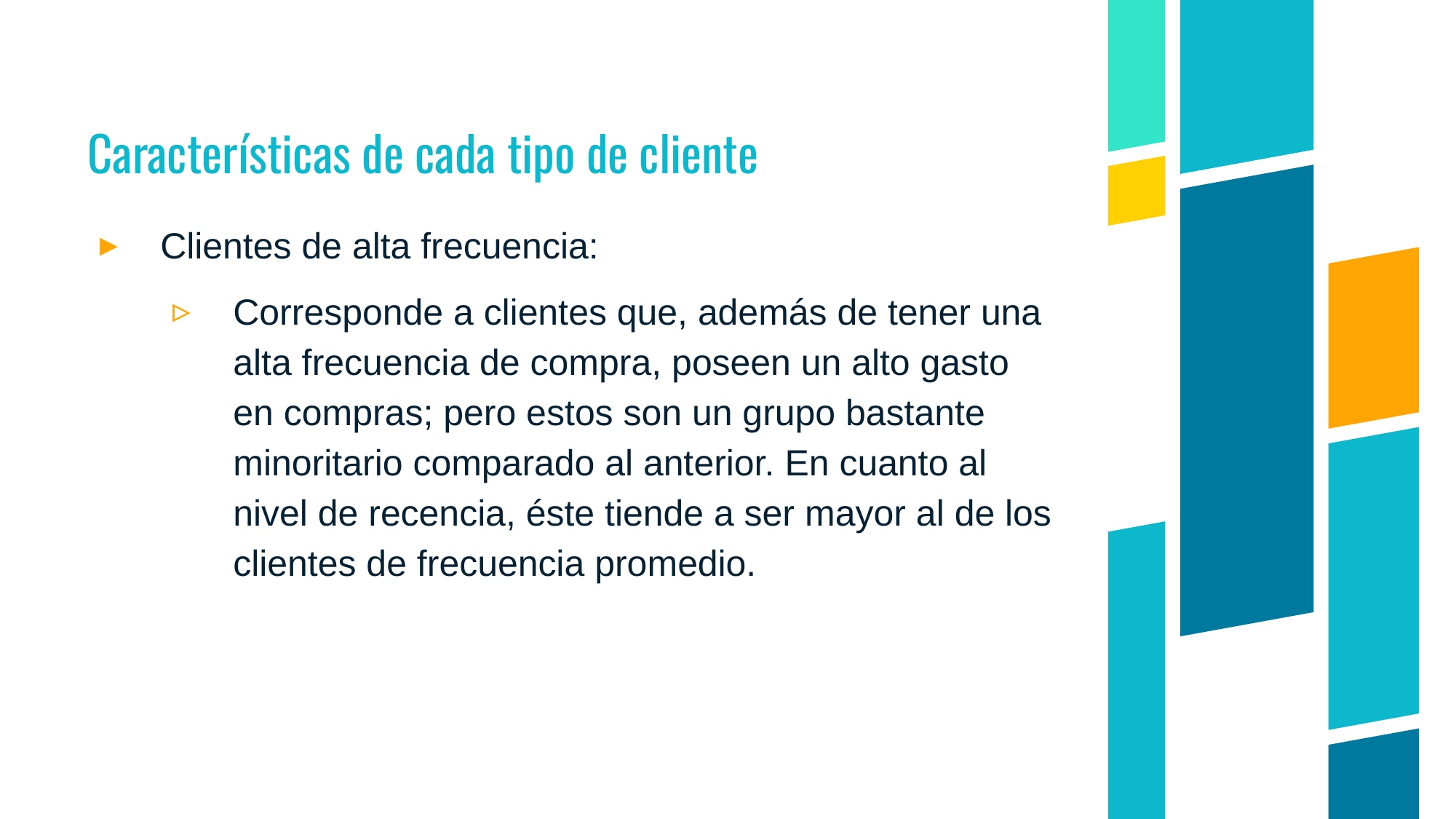

# Características de cada tipo de cliente
Clientes de alta frecuencia:
Corresponde a clientes que, además de tener una alta frecuencia de compra, poseen un alto gasto en compras; pero estos son un grupo bastante minoritario comparado al anterior. En cuanto al nivel de recencia, éste tiende a ser mayor al de los clientes de frecuencia promedio.